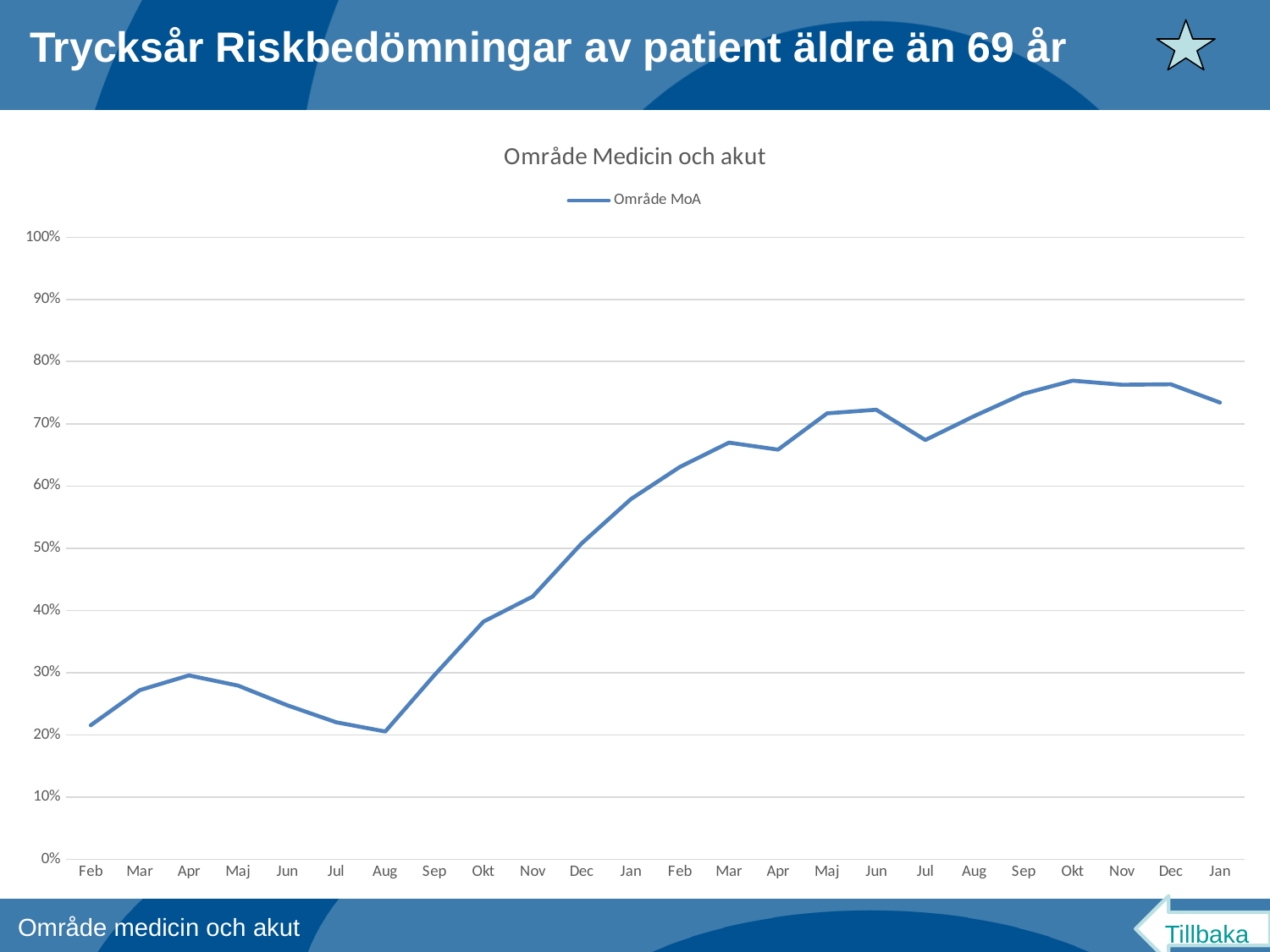

Trycksår Riskbedömningar av patient äldre än 69 år

### Chart: Område Medicin och akut

| Category | Område MoA |
|---|---|
| Feb | 0.21534936998854526 |
| Mar | 0.27176220806794055 |
| Apr | 0.2955010224948875 |
| Maj | 0.27906976744186046 |
| Jun | 0.247546346782988 |
| Jul | 0.22017353579175705 |
| Aug | 0.2052401746724891 |
| Sep | 0.29588431590656283 |
| Okt | 0.38190954773869346 |
| Nov | 0.42217484008528783 |
| Dec | 0.5076765609007164 |
| Jan | 0.5788359788359788 |
| Feb | 0.6305803571428571 |
| Mar | 0.6697435897435897 |
| Apr | 0.6584887144259077 |
| Maj | 0.7168234064785789 |
| Jun | 0.7225806451612903 |
| Jul | 0.6739367502726281 |
| Aug | 0.7125416204217536 |
| Sep | 0.7483296213808464 |
| Okt | 0.76931330472103 |
| Nov | 0.7627520759193357 |
| Dec | 0.7634730538922155 |
| Jan | 0.7341640706126688 |
Tillbaka